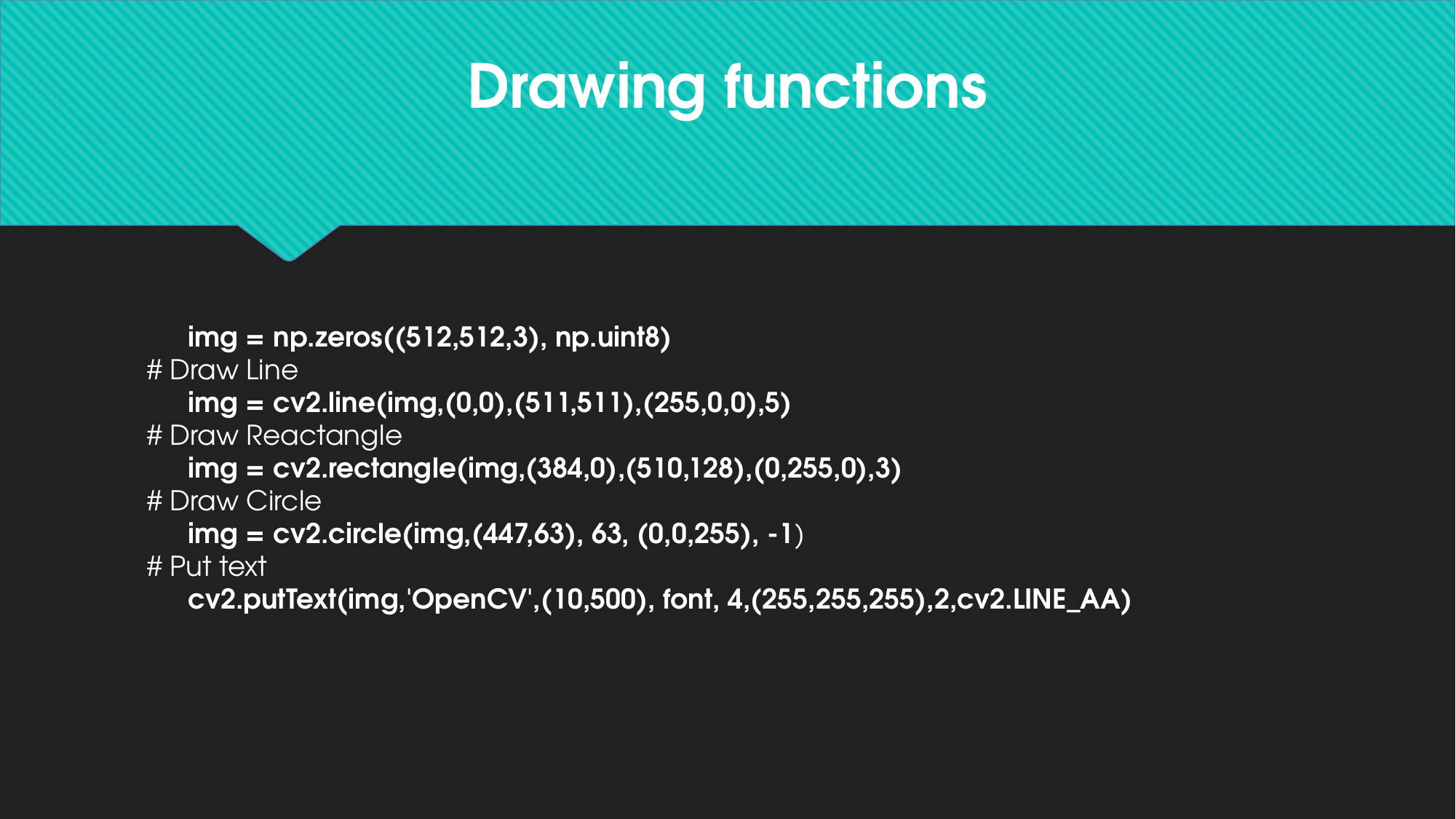

Drawing functions
img = np.zeros((512,512,3), np.uint8)
# Draw Line
img = cv2.line(img,(0,0),(511,511),(255,0,0),5)
# Draw Reactangle
img = cv2.rectangle(img,(384,0),(510,128),(0,255,0),3)
# Draw Circle
img = cv2.circle(img,(447,63), 63, (0,0,255), -1)
# Put text
cv2.putText(img,'OpenCV',(10,500), font, 4,(255,255,255),2,cv2.LINE_AA)